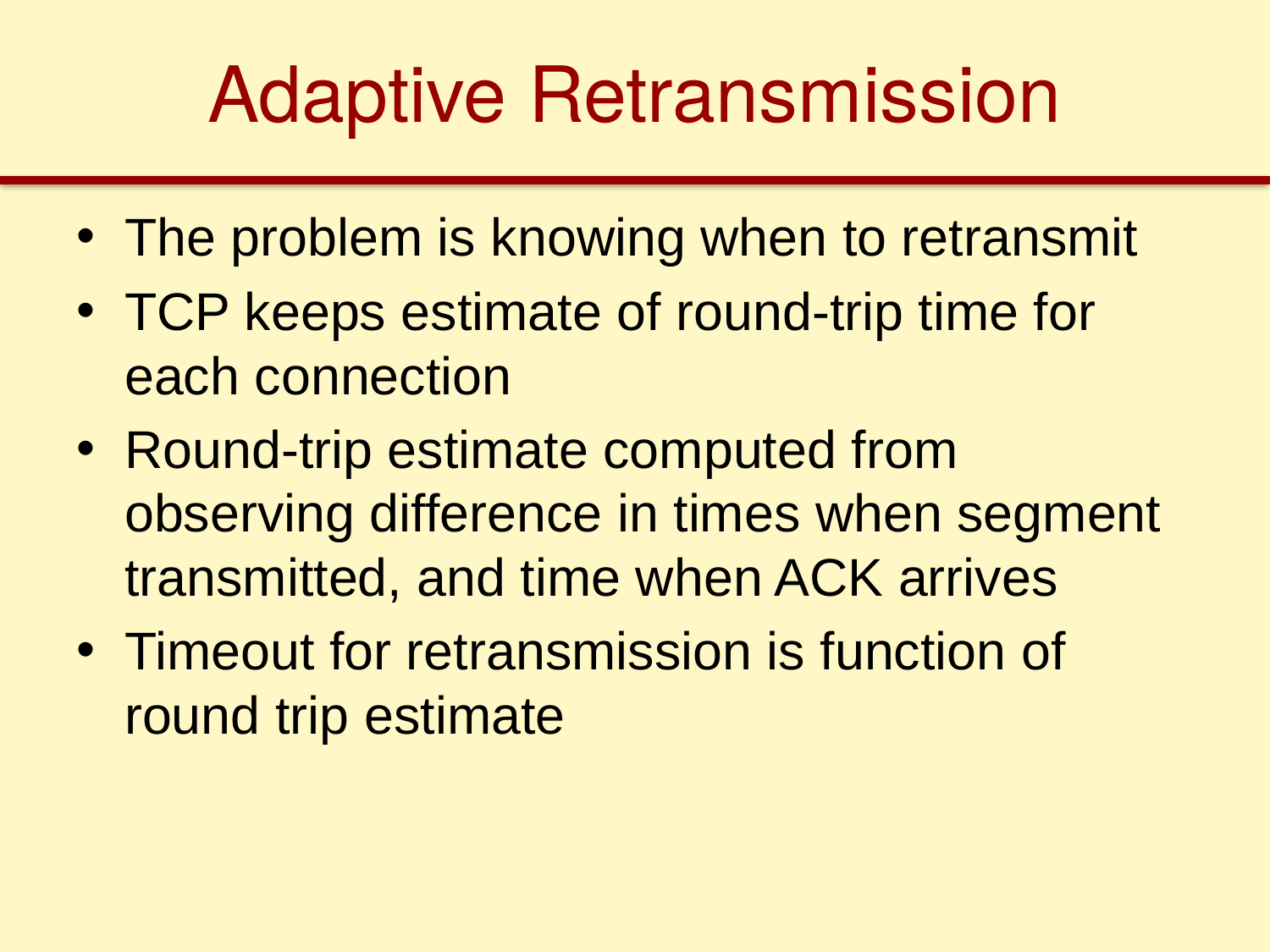

# Adaptive Retransmission
The problem is knowing when to retransmit
TCP keeps estimate of round-trip time for each connection
Round-trip estimate computed from observing difference in times when segment transmitted, and time when ACK arrives
Timeout for retransmission is function of round trip estimate